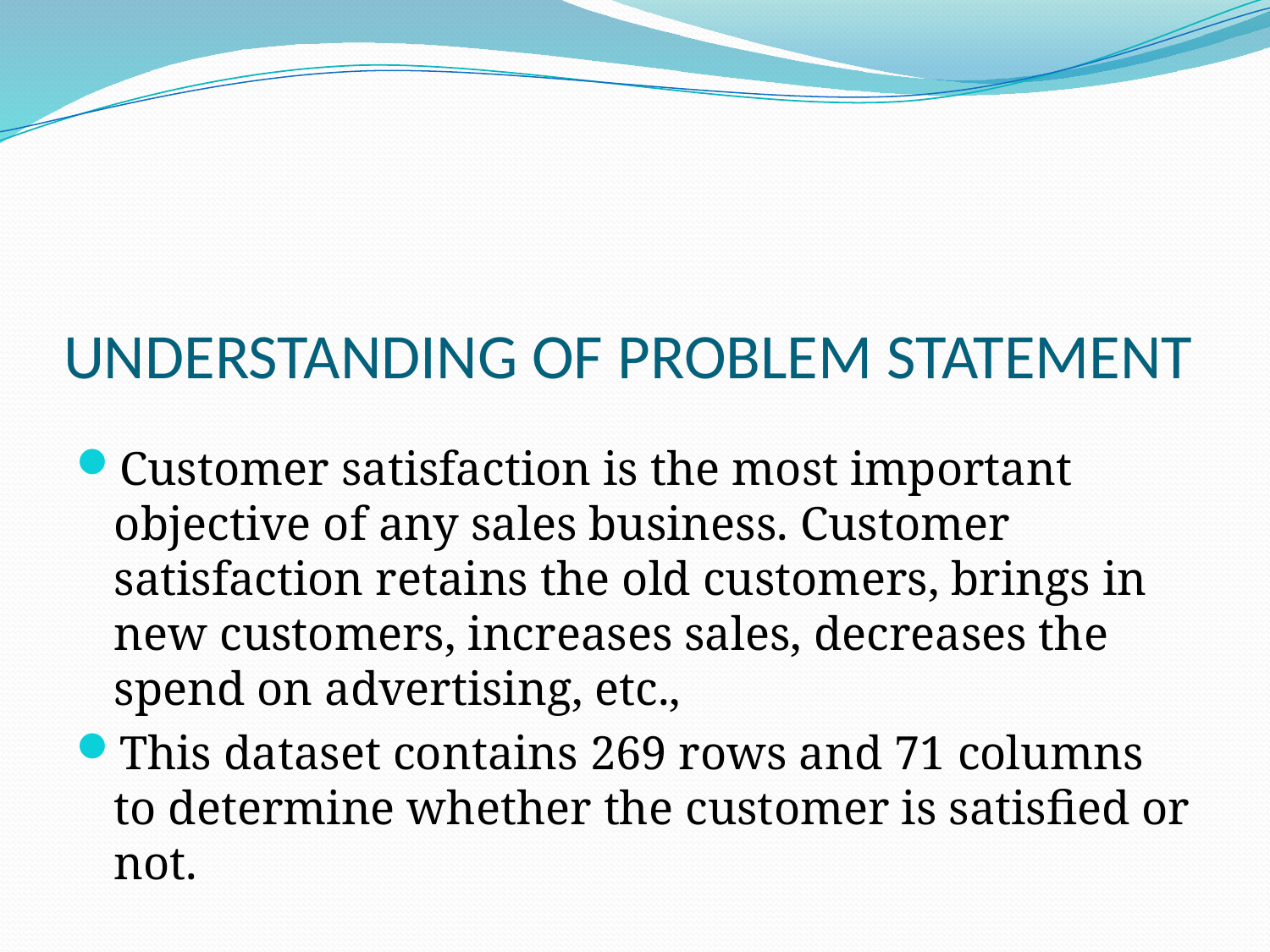

# UNDERSTANDING OF PROBLEM STATEMENT
Customer satisfaction is the most important objective of any sales business. Customer satisfaction retains the old customers, brings in new customers, increases sales, decreases the spend on advertising, etc.,
This dataset contains 269 rows and 71 columns to determine whether the customer is satisfied or not.